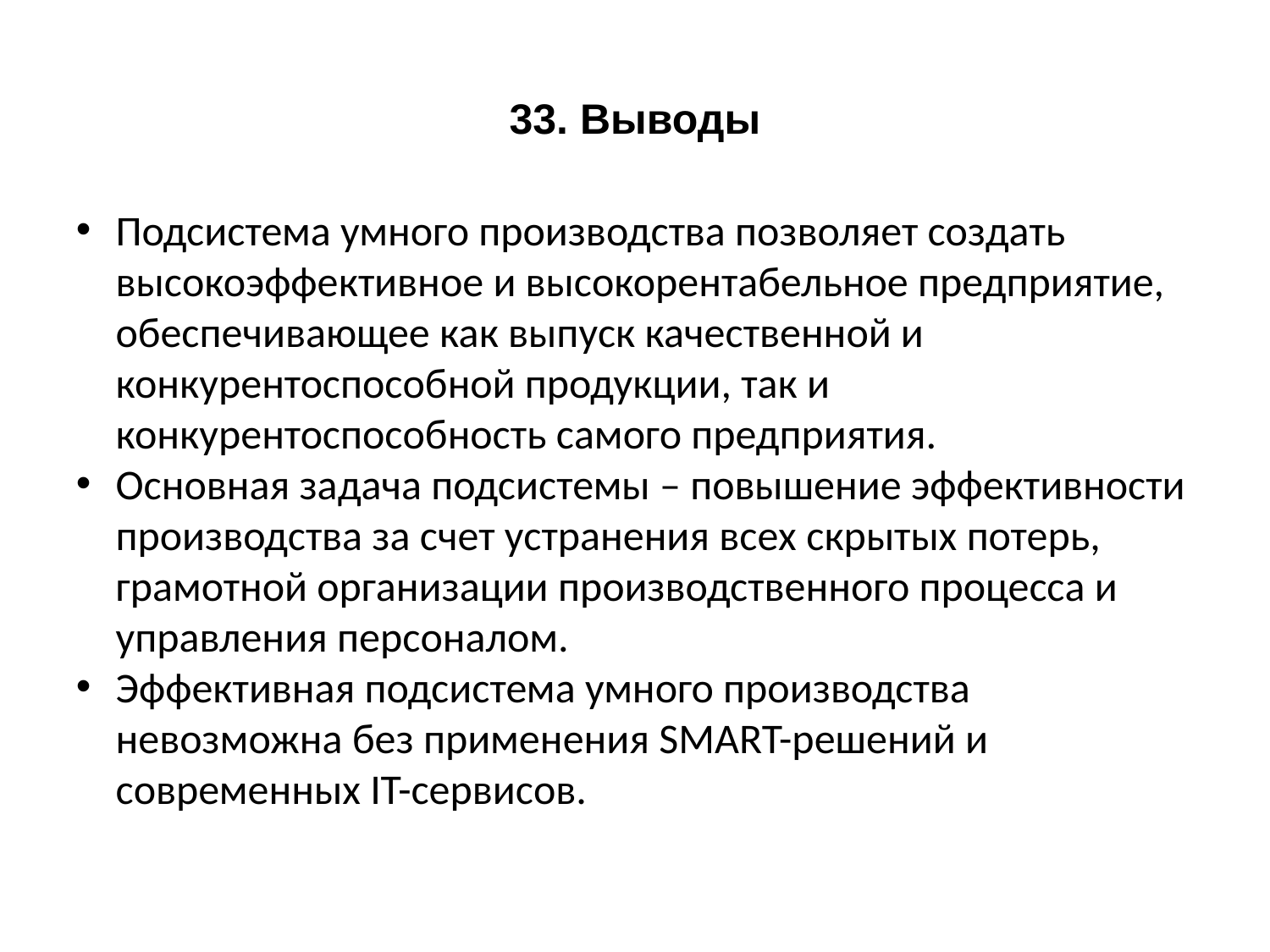

# 33. Выводы
Подсистема умного производства позволяет создать высокоэффективное и высокорентабельное предприятие, обеспечивающее как выпуск качественной и конкурентоспособной продукции, так и конкурентоспособность самого предприятия.
Основная задача подсистемы – повышение эффективности производства за счет устранения всех скрытых потерь, грамотной организации производственного процесса и управления персоналом.
Эффективная подсистема умного производства невозможна без применения SMART-решений и современных IT-сервисов.